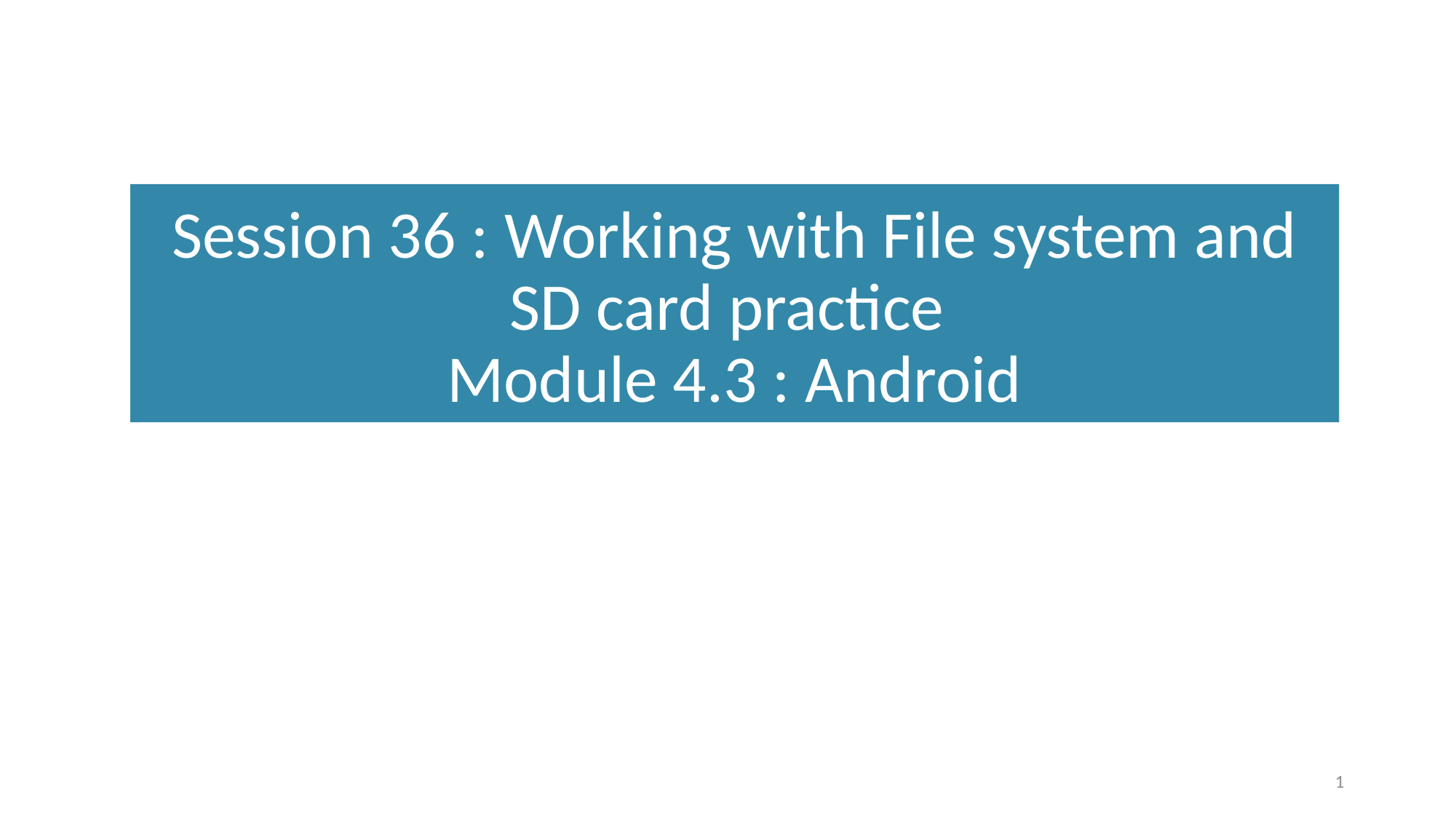

# Session 36 : Working with File system and SD card practice Module 4.3 : Android
1